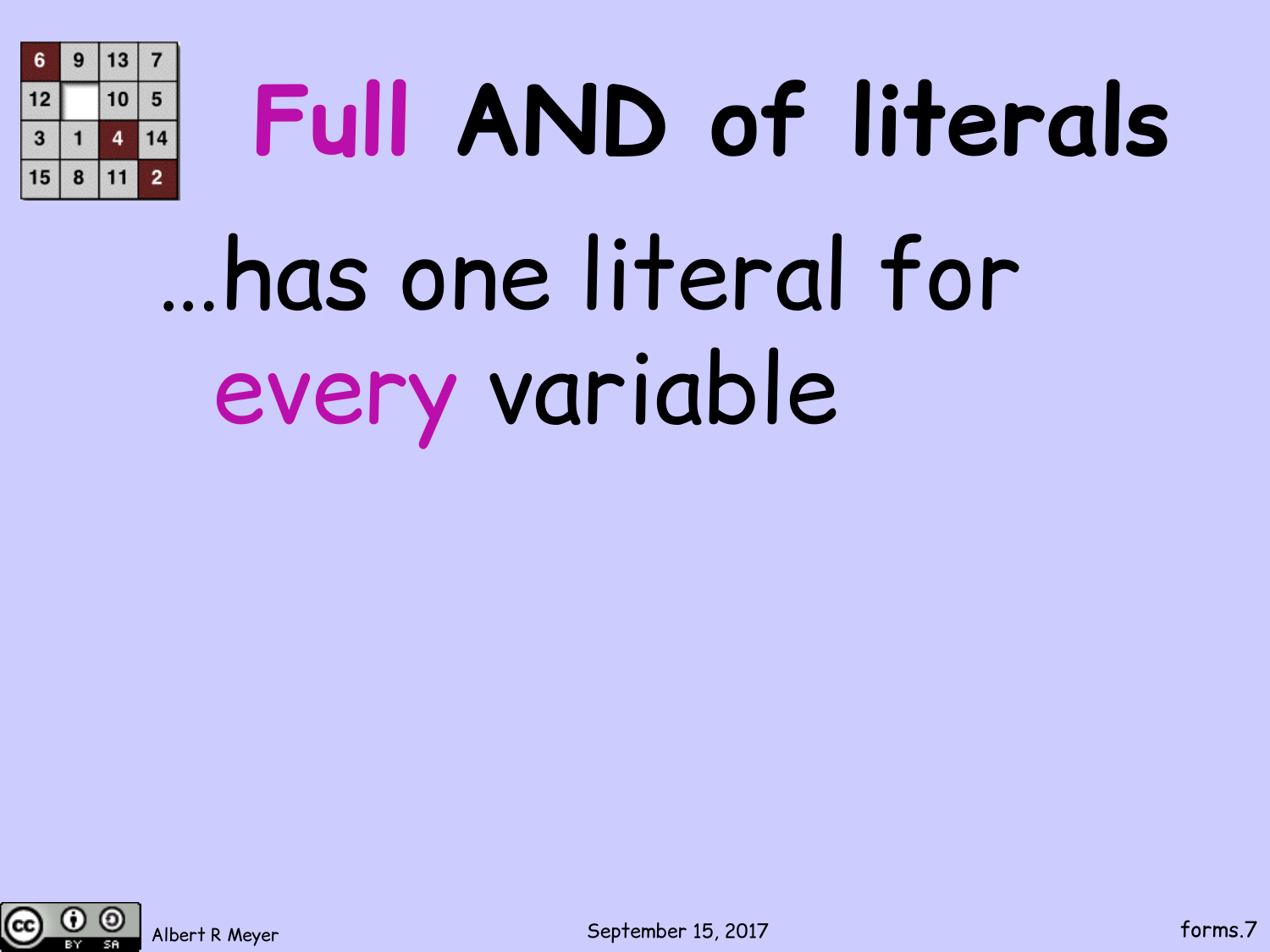

Full AND of literals
…has one literal for
  every variable
forms.7